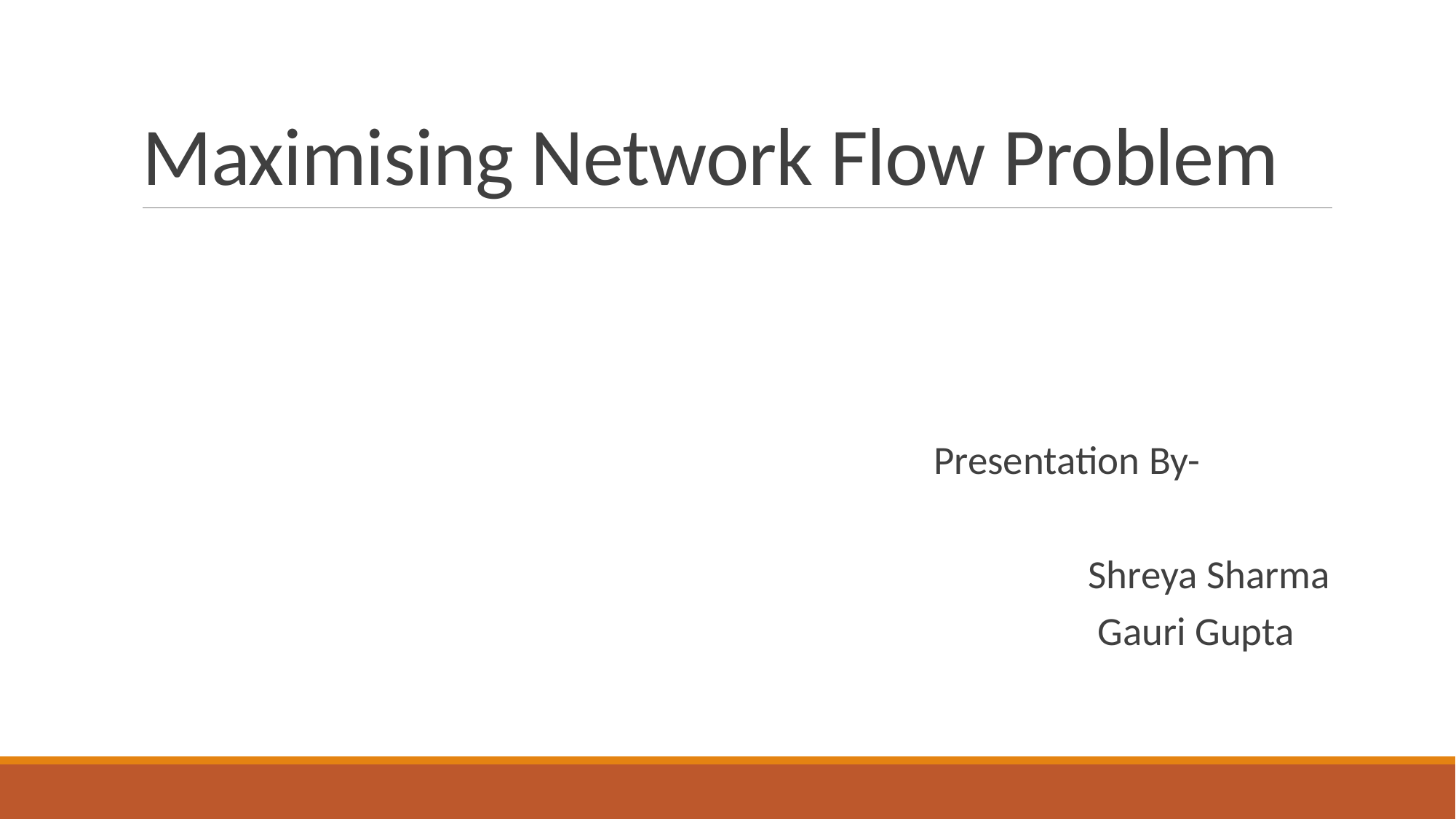

# Maximising Network Flow Problem

                                                                                                                                                                              Presentation By-

                                                                                                        Shreya Sharma
                                                                                                         Gauri Gupta